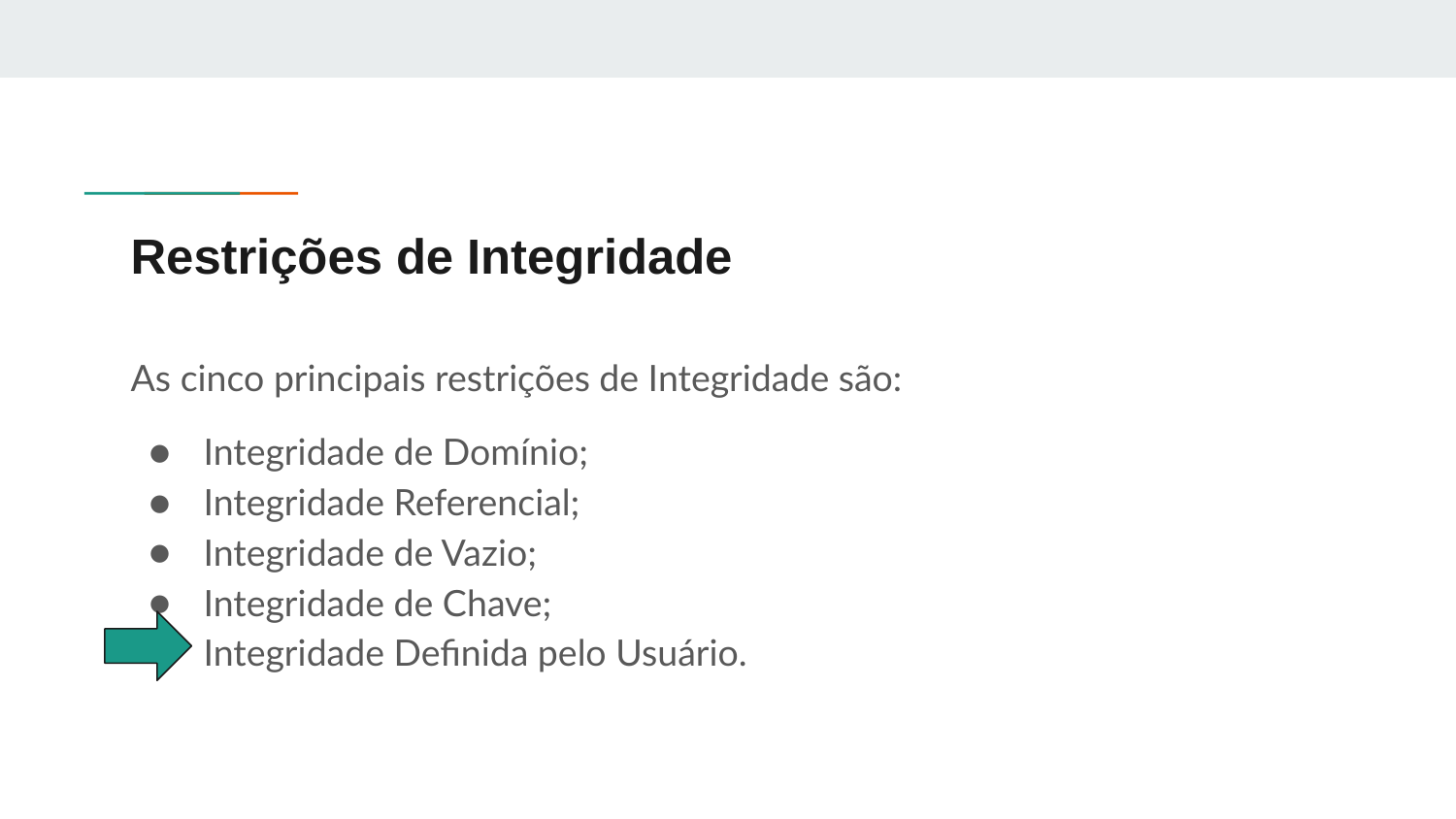

# Restrições de Integridade
As cinco principais restrições de Integridade são:
Integridade de Domínio;
Integridade Referencial;
Integridade de Vazio;
Integridade de Chave;
Integridade Definida pelo Usuário.